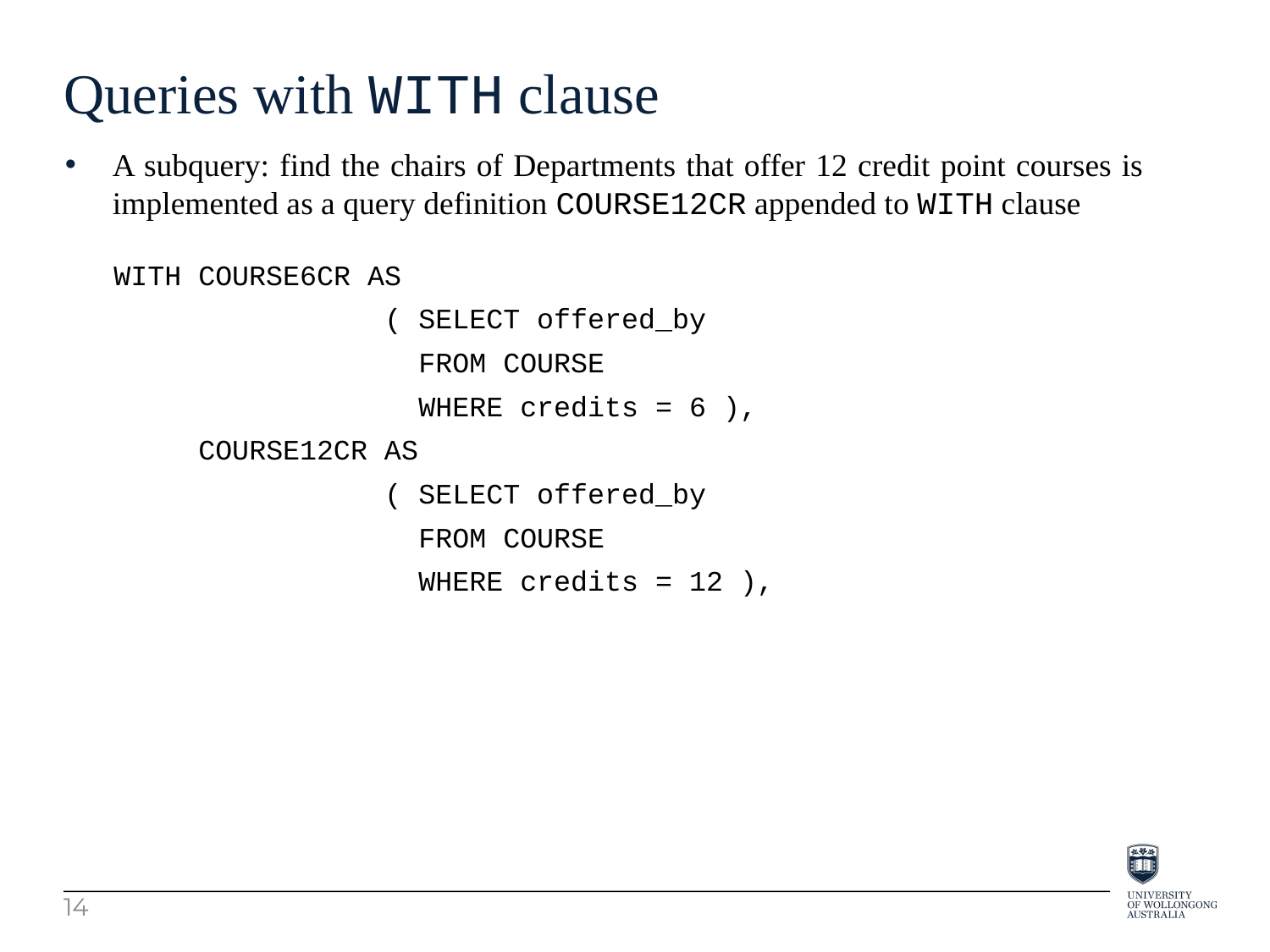

Queries with WITH clause
A subquery: find the chairs of Departments that offer 12 credit point courses is implemented as a query definition COURSE12CR appended to WITH clause

WITH COURSE6CR AS
                ( SELECT offered_by
                  FROM COURSE
                  WHERE credits = 6 ),
     COURSE12CR AS
                ( SELECT offered_by
                  FROM COURSE
                  WHERE credits = 12 ),
14